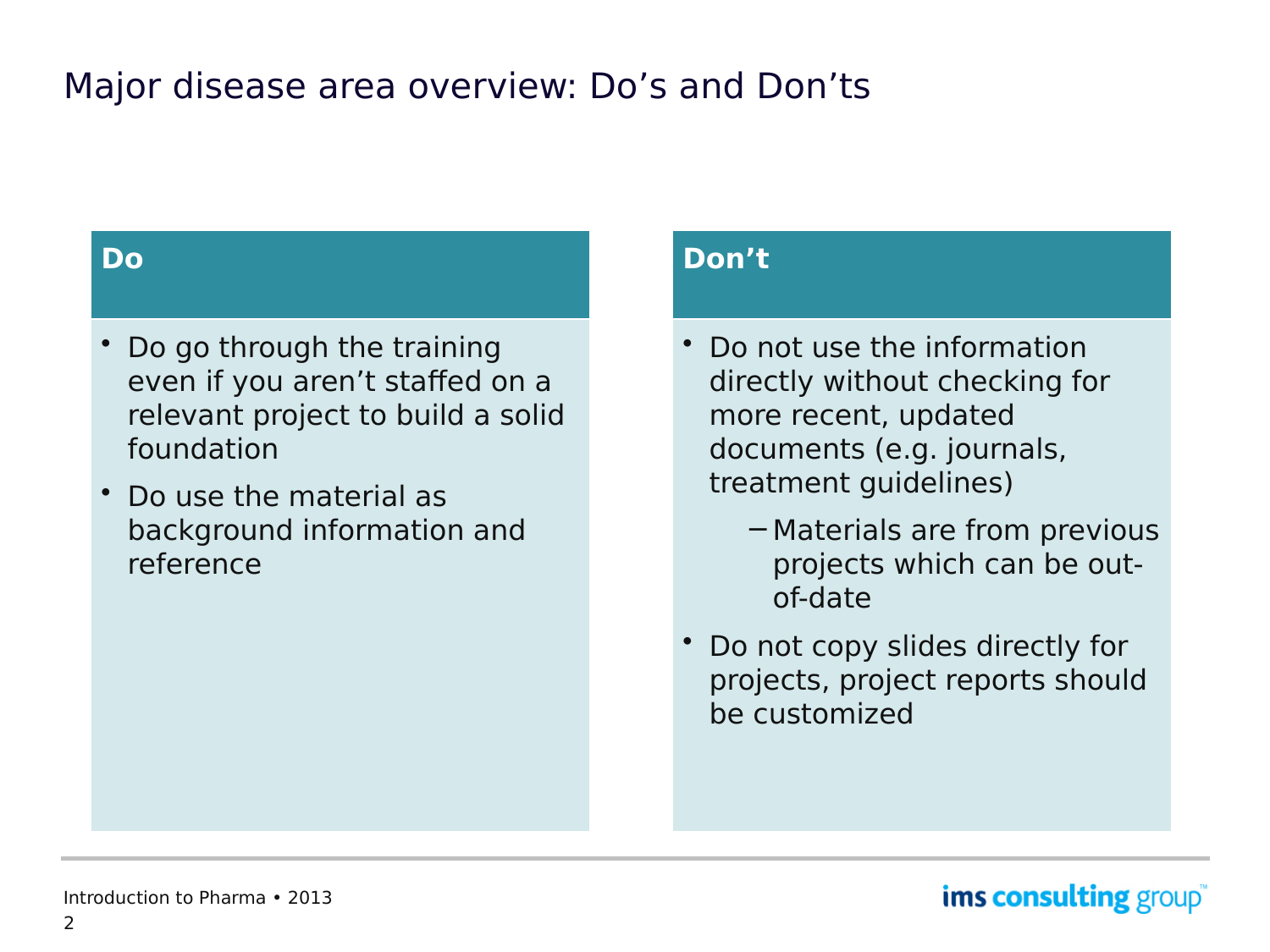

# Major disease area overview: Do’s and Don’ts
Do
Don’t
Do go through the training even if you aren’t staffed on a relevant project to build a solid foundation
Do use the material as background information and reference

Do not use the information directly without checking for more recent, updated documents (e.g. journals, treatment guidelines)
Materials are from previous projects which can be out-of-date
Do not copy slides directly for projects, project reports should be customized
Introduction to Pharma • 2013